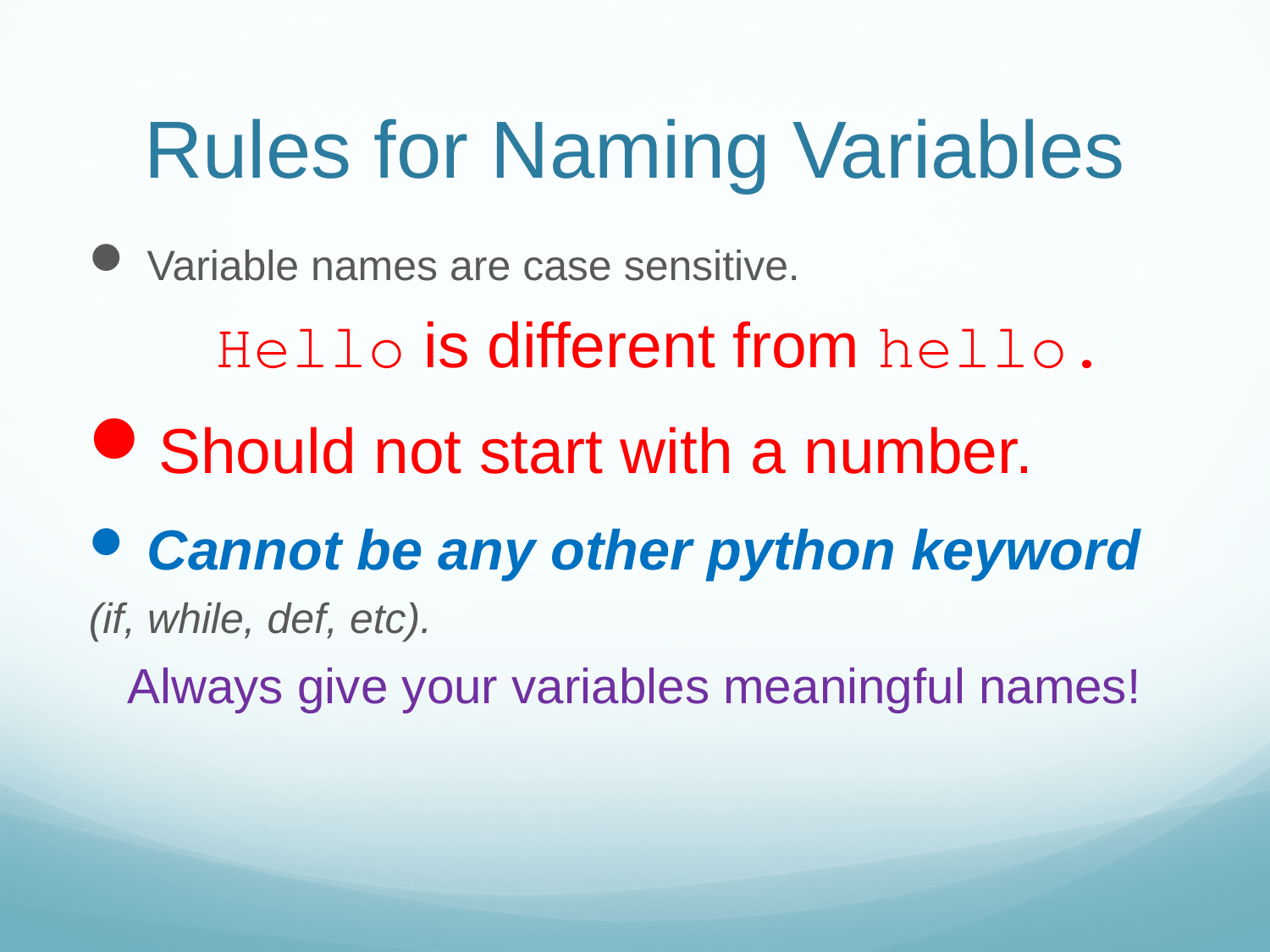

Rules for Naming Variables
 Variable names are case sensitive.
	Hello is different from hello.
Should not start with a number.
 Cannot be any other python keyword (if, while, def, etc).
Always give your variables meaningful names!